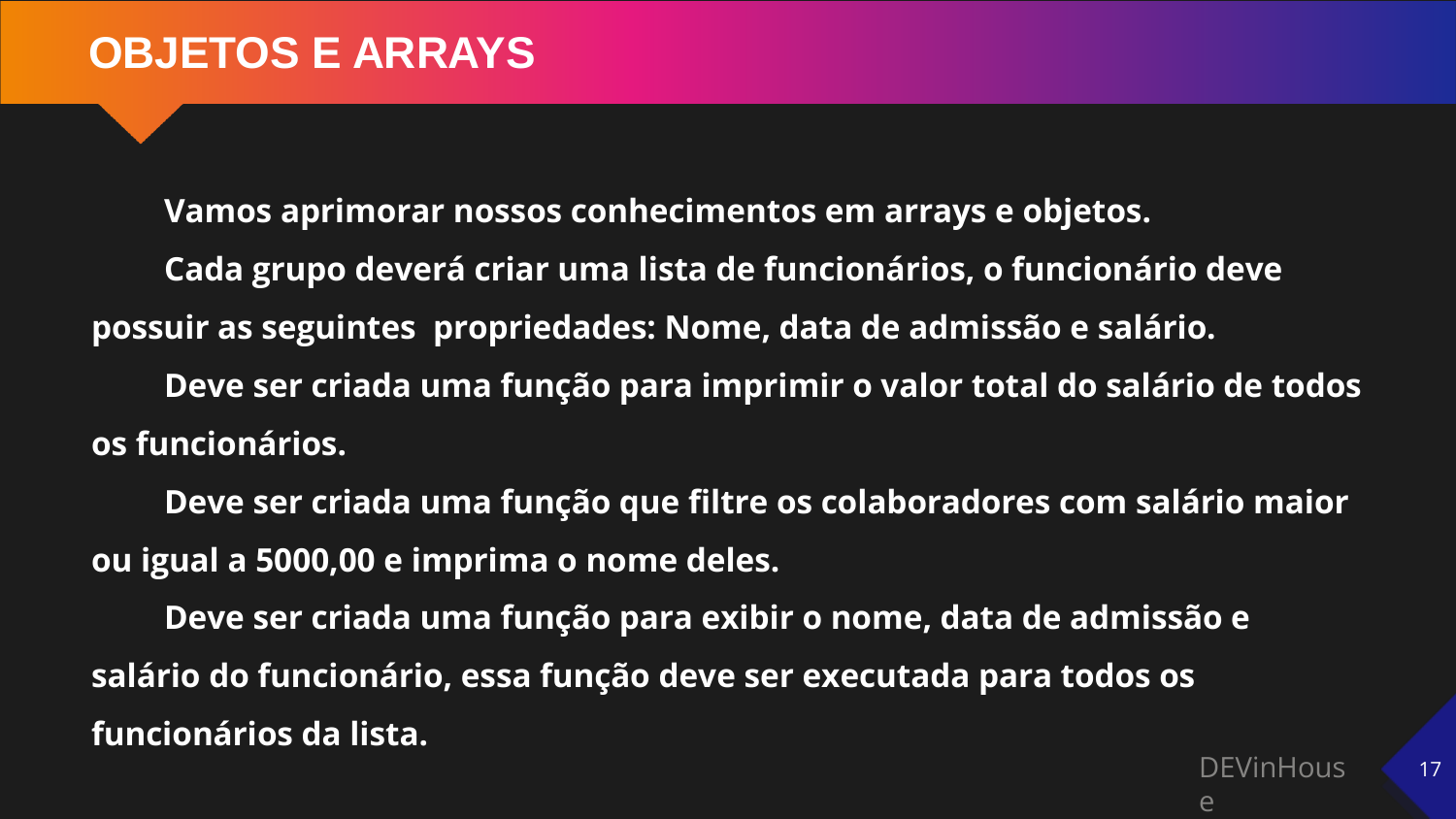

# OBJETOS E ARRAYS
Vamos aprimorar nossos conhecimentos em arrays e objetos.
Cada grupo deverá criar uma lista de funcionários, o funcionário deve possuir as seguintes  propriedades: Nome, data de admissão e salário.
Deve ser criada uma função para imprimir o valor total do salário de todos os funcionários.
Deve ser criada uma função que filtre os colaboradores com salário maior ou igual a 5000,00 e imprima o nome deles.
Deve ser criada uma função para exibir o nome, data de admissão e salário do funcionário, essa função deve ser executada para todos os funcionários da lista.
17